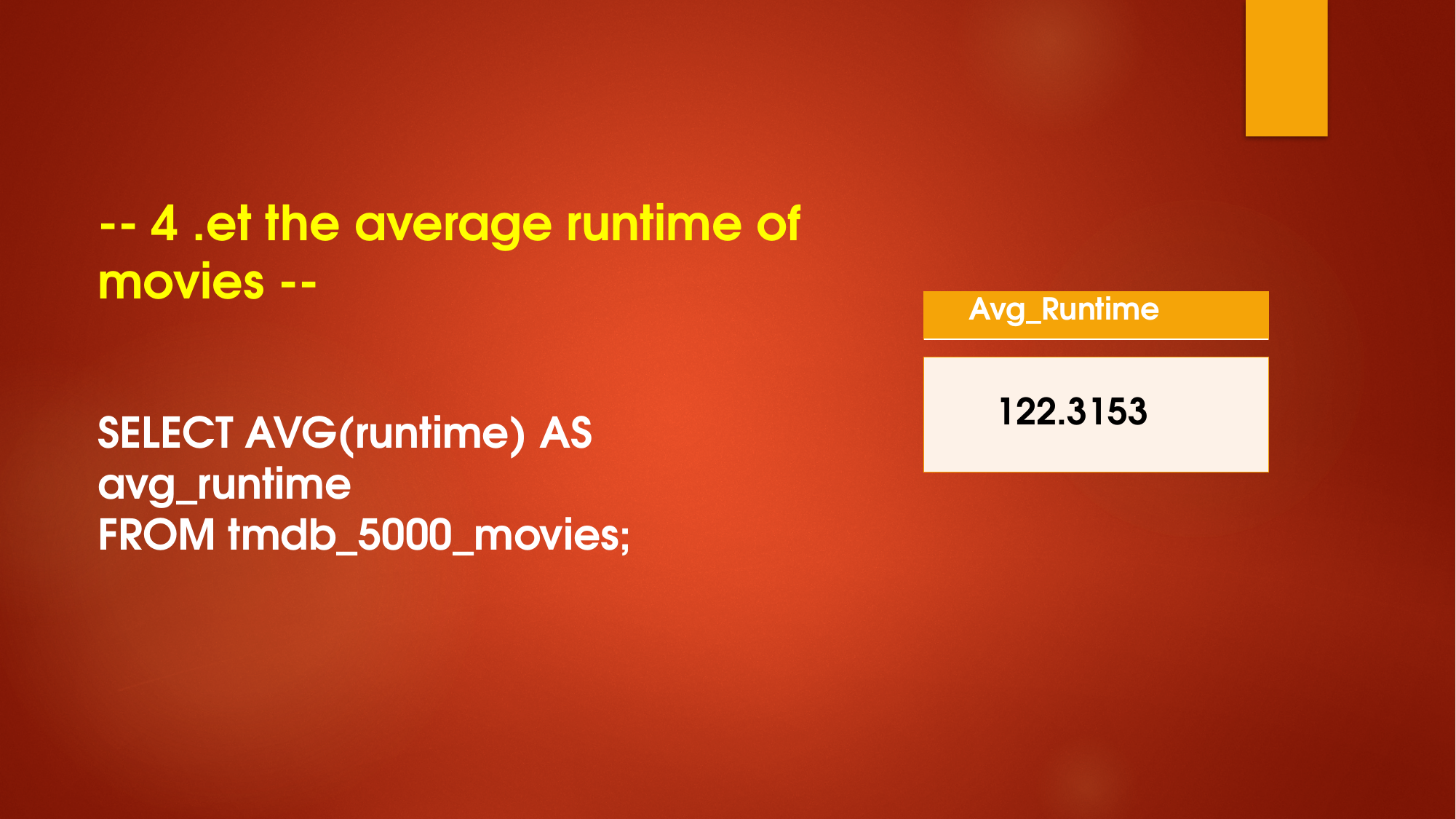

-- 4 .et the average runtime of movies --
| Avg\_Runtime |
| --- |
| 122.3153 |
| --- |
SELECT AVG(runtime) AS avg_runtime
FROM tmdb_5000_movies;